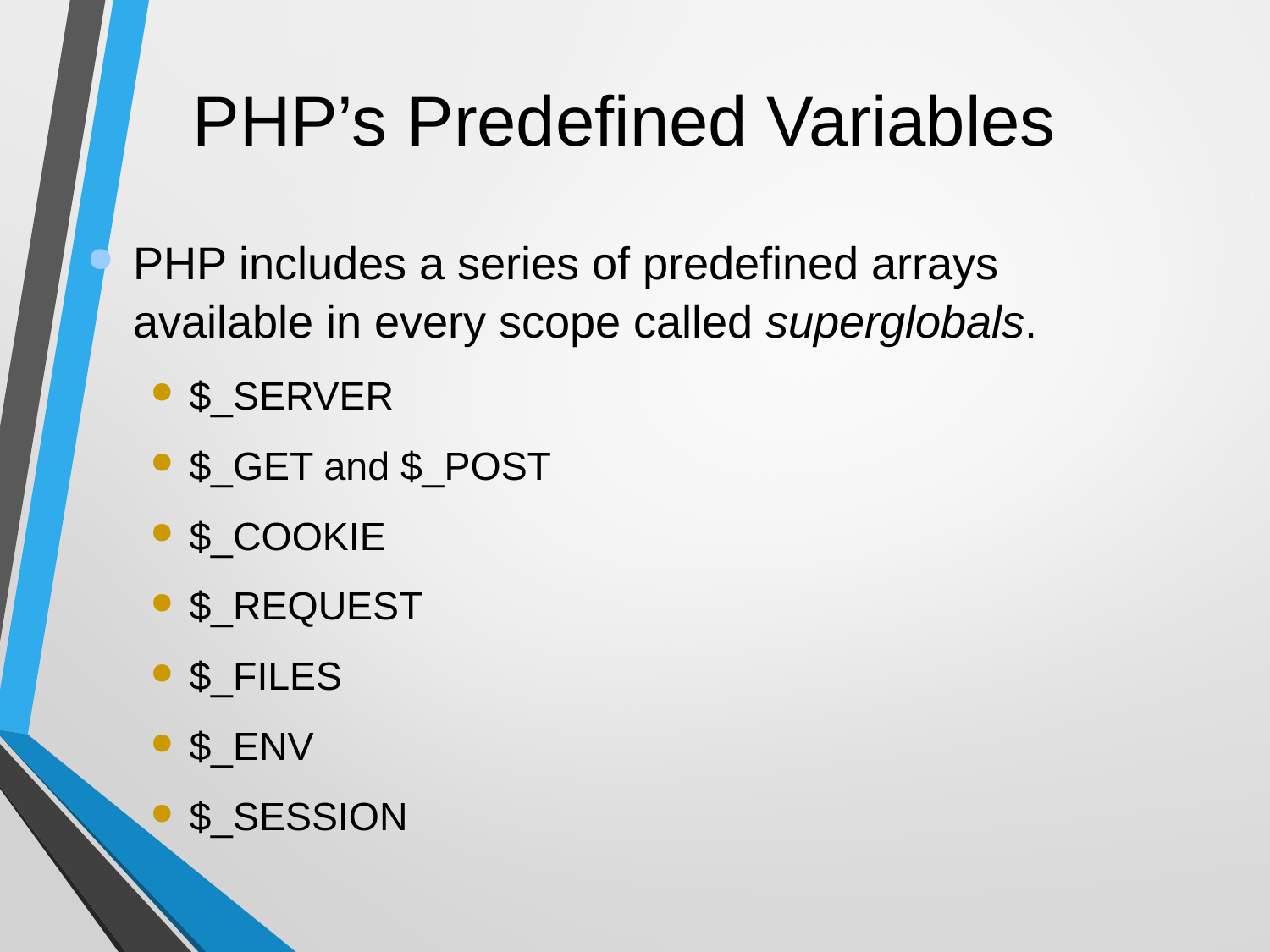

# PHP’s Predefined Variables
PHP includes a series of predefined arrays available in every scope called superglobals.
$_SERVER
$_GET and $_POST
$_COOKIE
$_REQUEST
$_FILES
$_ENV
$_SESSION